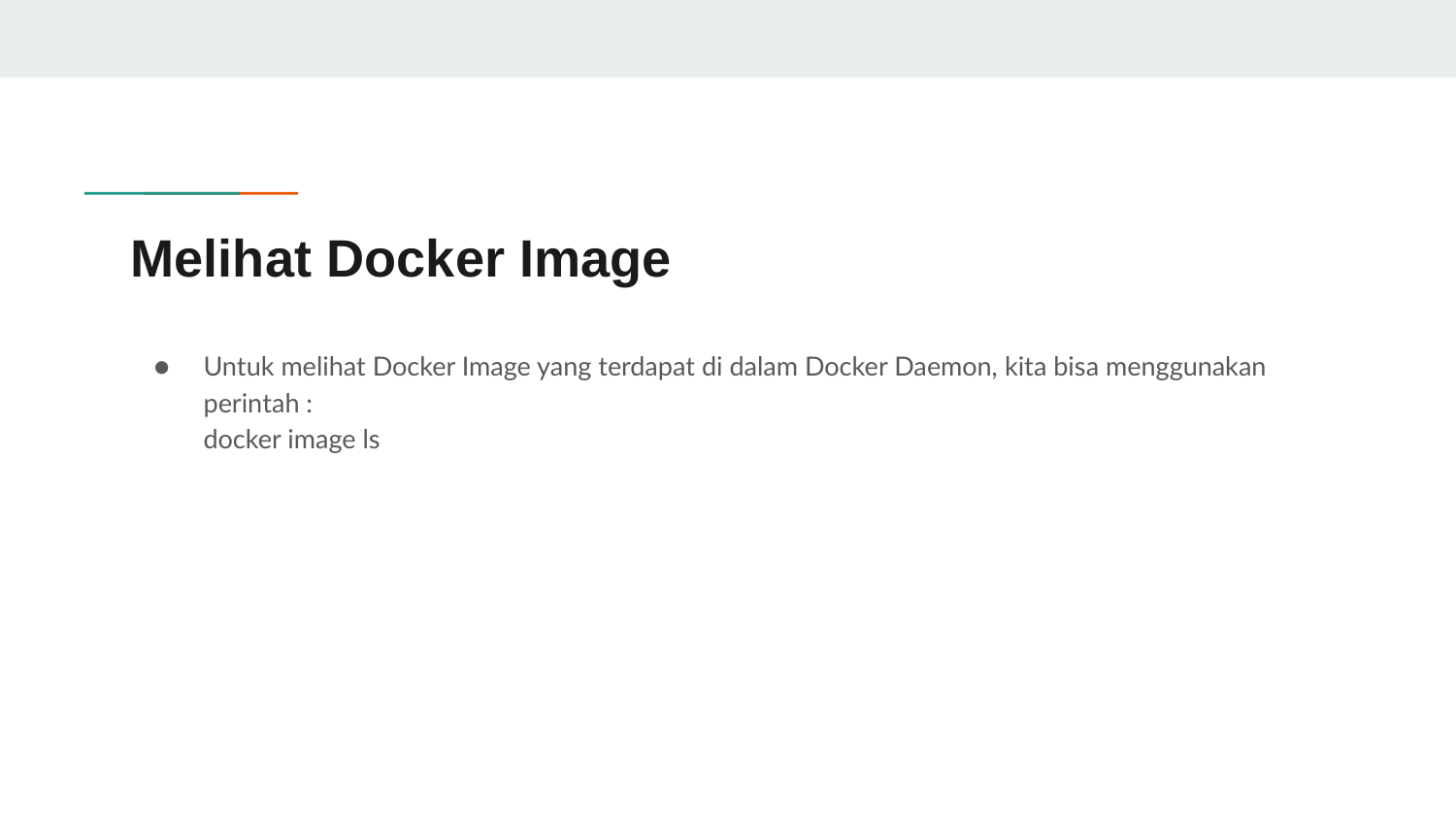

# Melihat Docker Image
Untuk melihat Docker Image yang terdapat di dalam Docker Daemon, kita bisa menggunakan perintah :
docker image ls